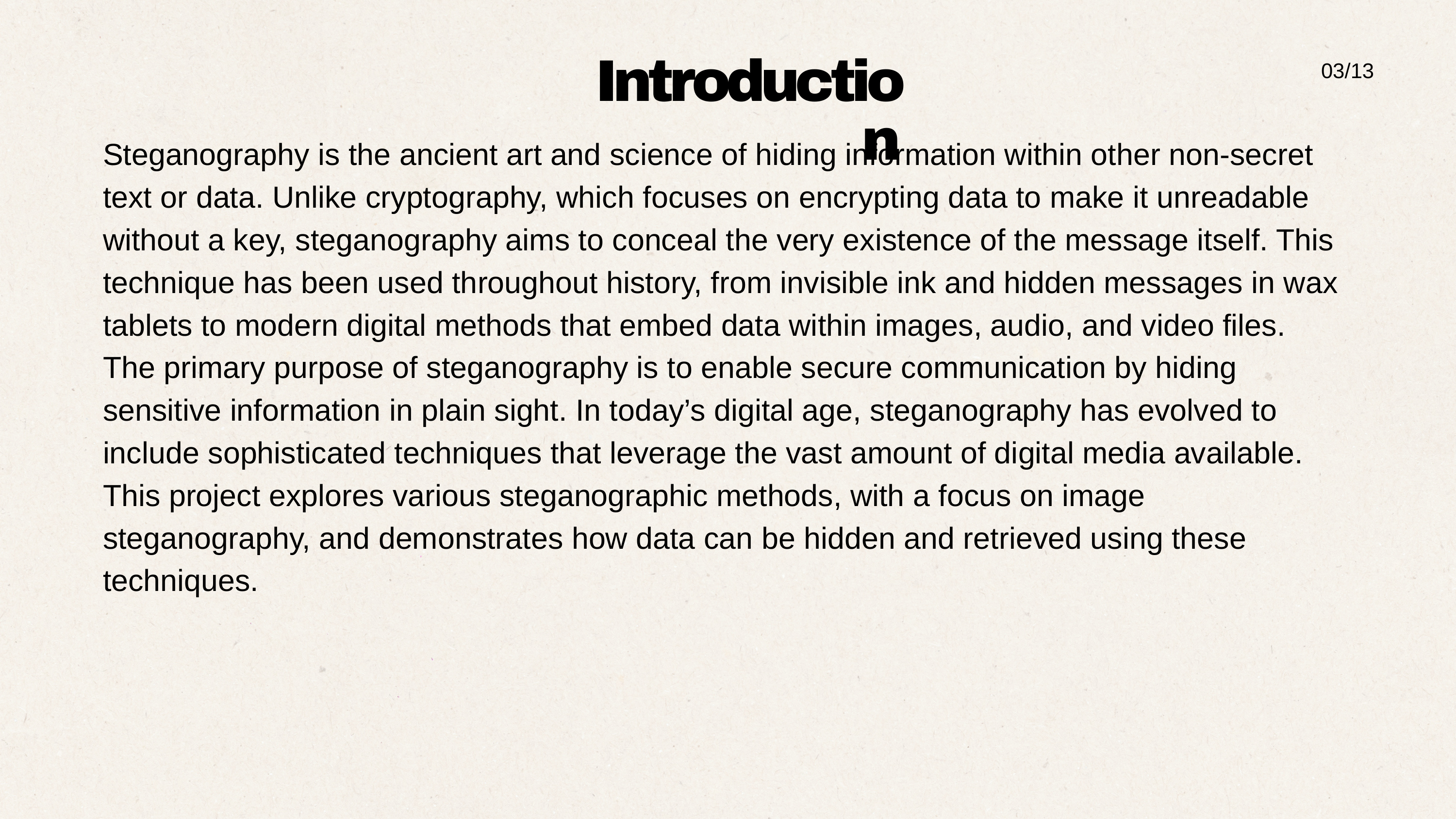

03/13
Introduction
Steganography is the ancient art and science of hiding information within other non-secret text or data. Unlike cryptography, which focuses on encrypting data to make it unreadable without a key, steganography aims to conceal the very existence of the message itself. This technique has been used throughout history, from invisible ink and hidden messages in wax tablets to modern digital methods that embed data within images, audio, and video files.
The primary purpose of steganography is to enable secure communication by hiding sensitive information in plain sight. In today’s digital age, steganography has evolved to include sophisticated techniques that leverage the vast amount of digital media available. This project explores various steganographic methods, with a focus on image steganography, and demonstrates how data can be hidden and retrieved using these techniques.